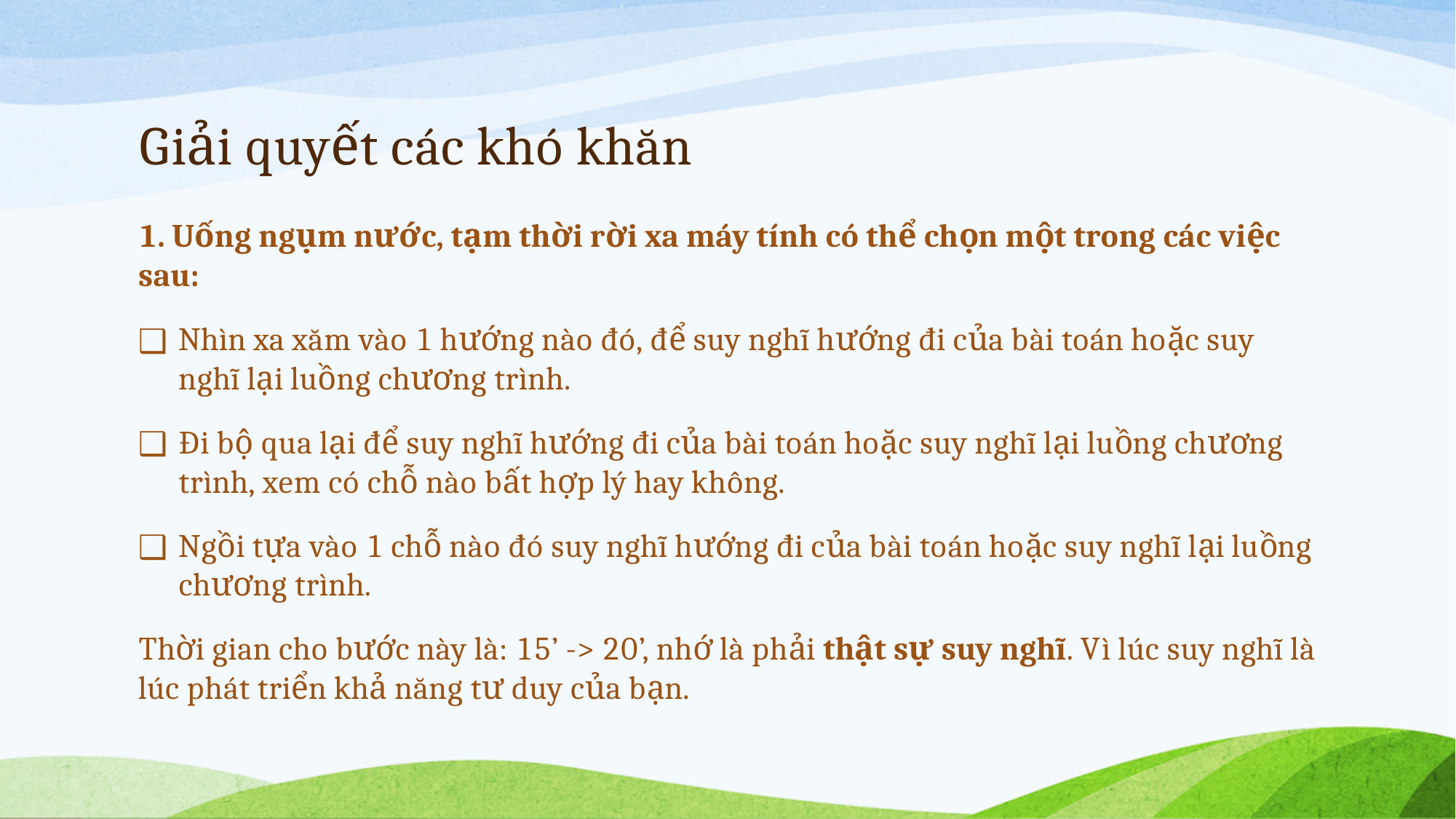

# Giải quyết các khó khăn
1. Uống ngụm nước, tạm thời rời xa máy tính có thể chọn một trong các việc sau:
Nhìn xa xăm vào 1 hướng nào đó, để suy nghĩ hướng đi của bài toán hoặc suy nghĩ lại luồng chương trình.
Đi bộ qua lại để suy nghĩ hướng đi của bài toán hoặc suy nghĩ lại luồng chương trình, xem có chỗ nào bất hợp lý hay không.
Ngồi tựa vào 1 chỗ nào đó suy nghĩ hướng đi của bài toán hoặc suy nghĩ lại luồng chương trình.
Thời gian cho bước này là: 15’ -> 20’, nhớ là phải thật sự suy nghĩ. Vì lúc suy nghĩ là lúc phát triển khả năng tư duy của bạn.